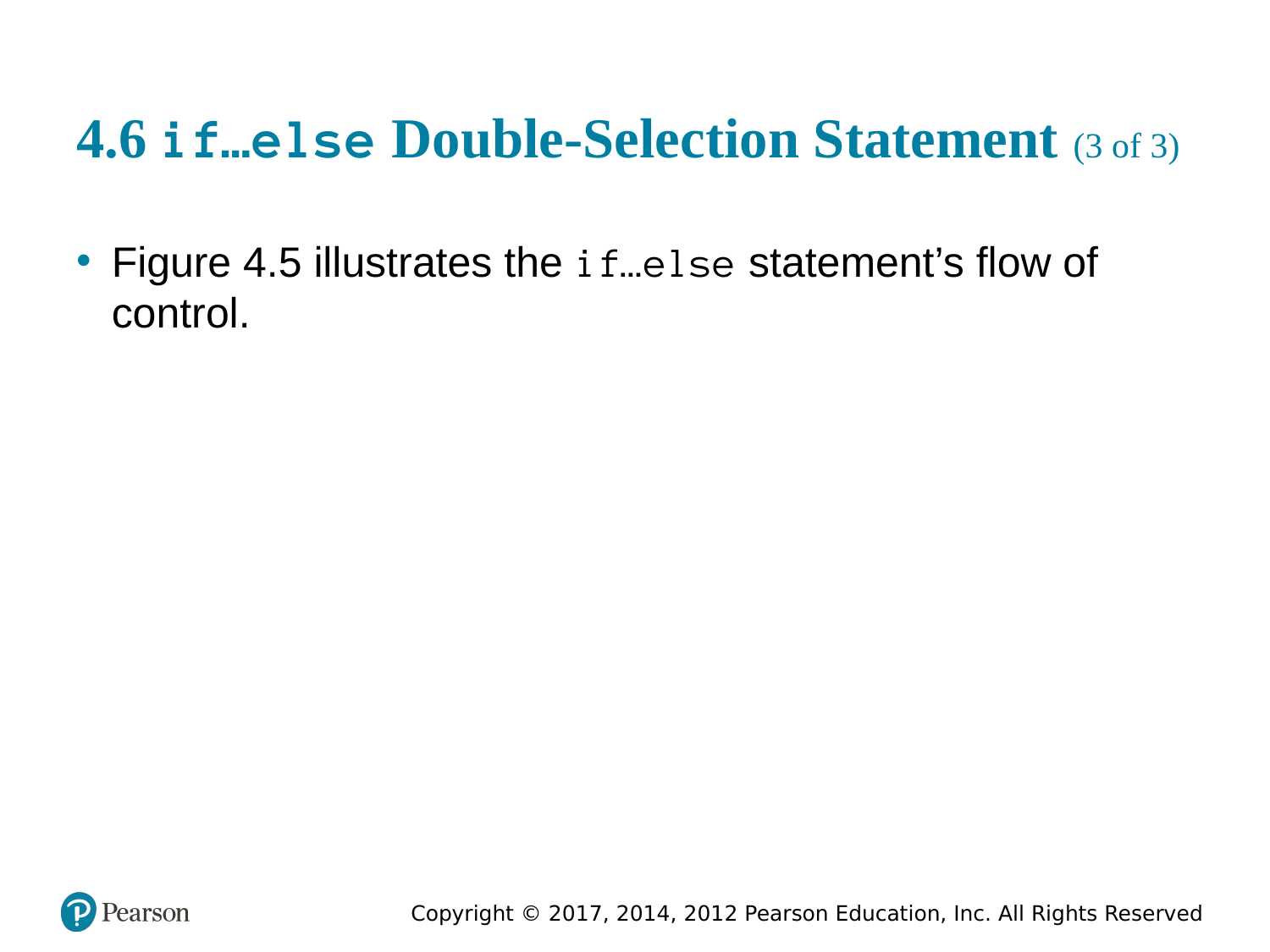

# 4.6 if…else Double-Selection Statement (3 of 3)
Figure 4.5 illustrates the if…else statement’s flow of control.